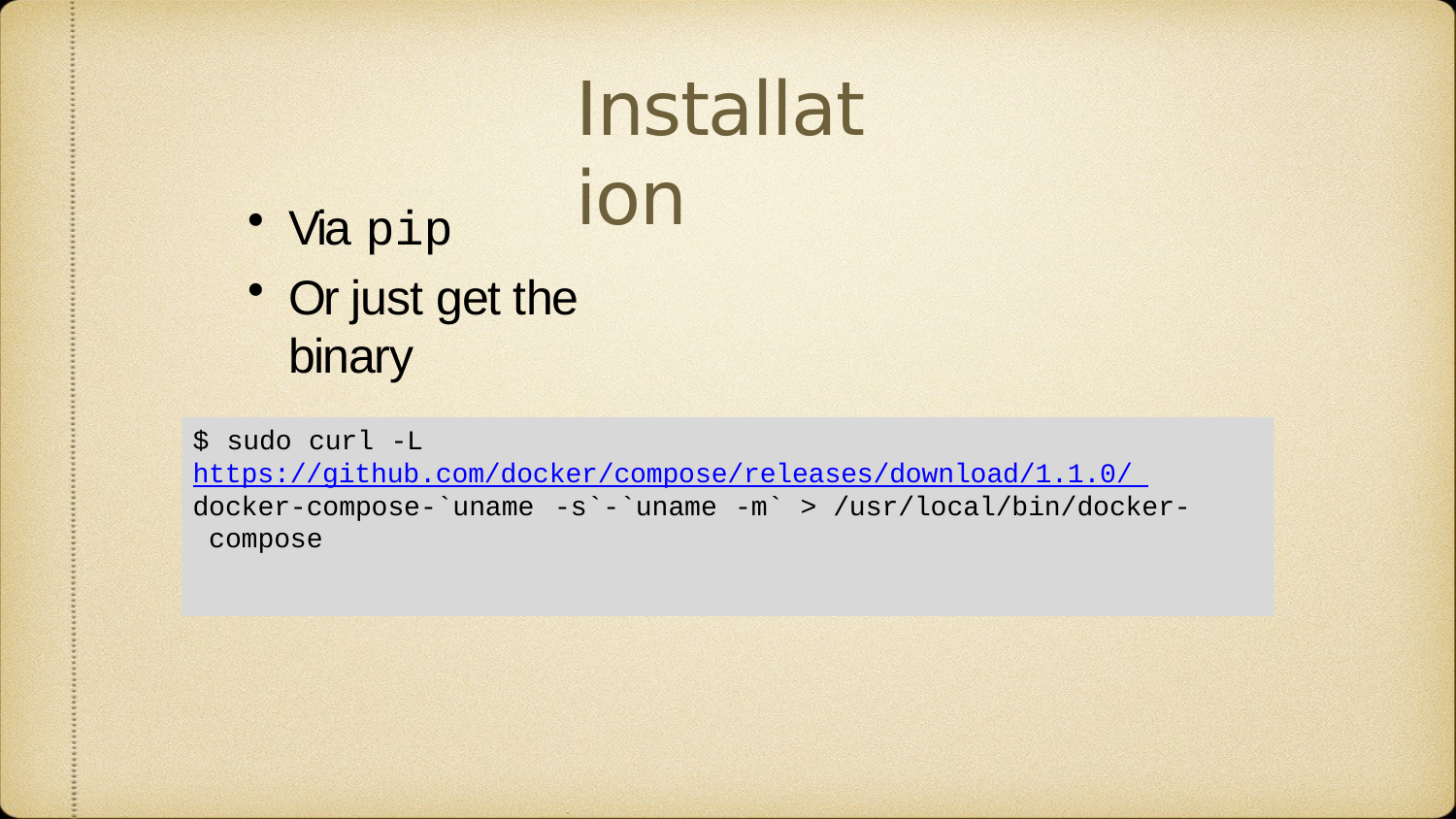

# Installation
Via pip
Or just get the binary

$	sudo	curl	-L  https://github.com/docker/compose/releases/download/1.1.0/  docker-compose-`uname	-s`-`uname	-m`	>	/usr/local/bin/docker-  compose